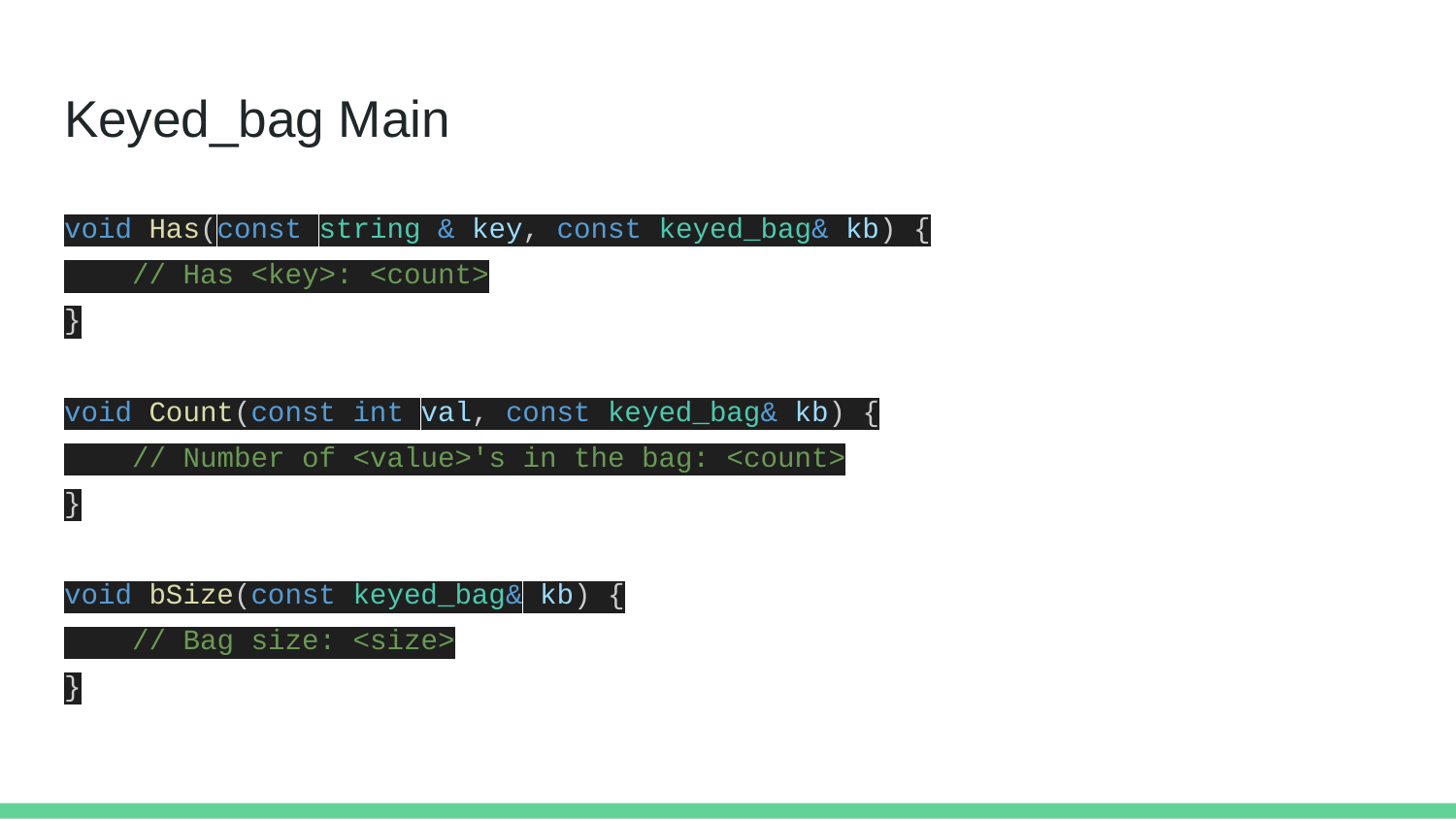

# Keyed_bag Main

void Has(const string & key, const keyed_bag& kb) {
    // Has <key>: <count>
}

void Count(const int val, const keyed_bag& kb) {
    // Number of <value>'s in the bag: <count>
}

void bSize(const keyed_bag& kb) {
    // Bag size: <size>
}